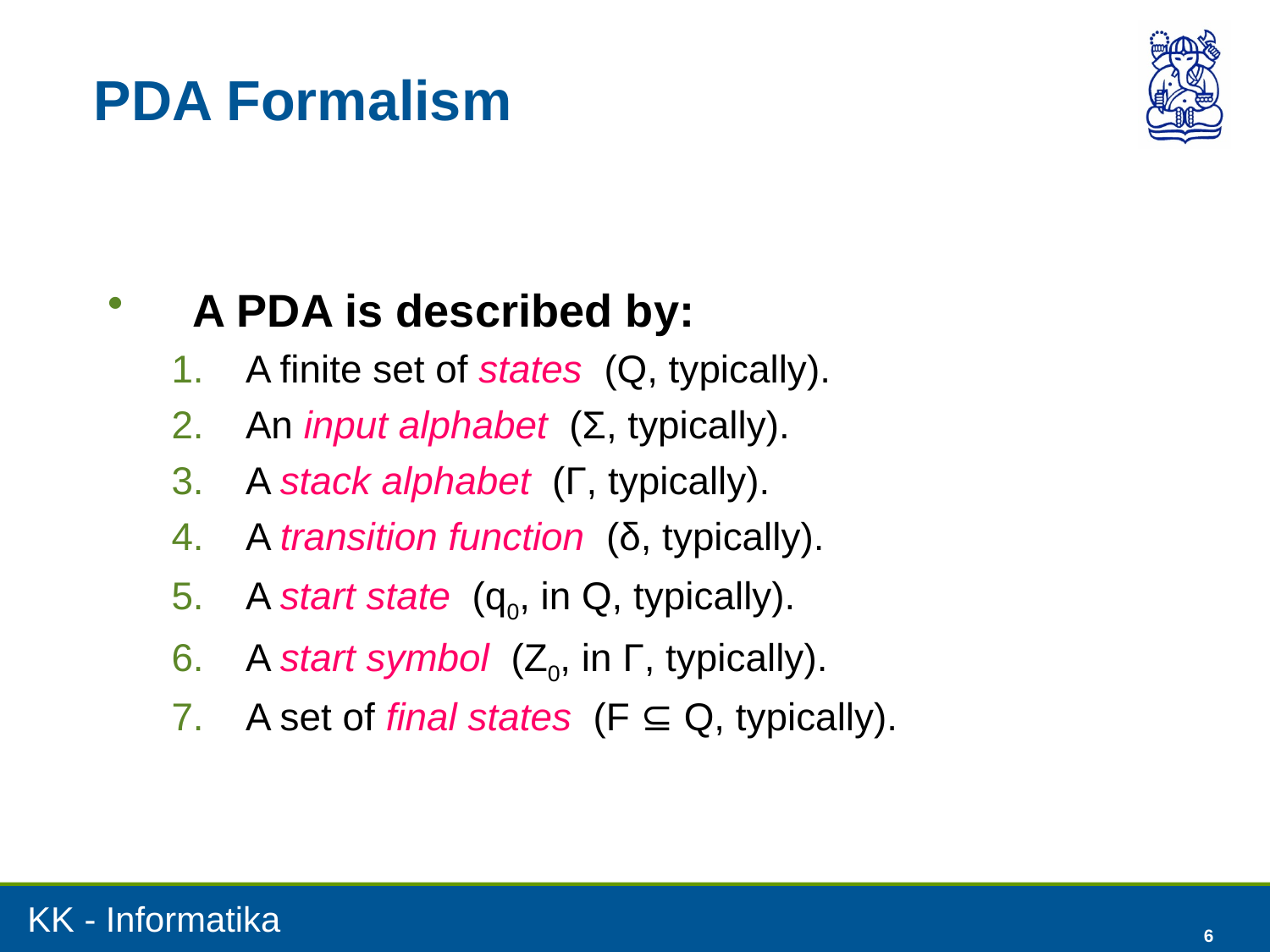

6
# PDA Formalism
A PDA is described by:
A finite set of states  (Q, typically).
An input alphabet  (Σ, typically).
A stack alphabet  (Γ, typically).
A transition function  (δ, typically).
A start state  (q0, in Q, typically).
A start symbol  (Z0, in Γ, typically).
A set of final states  (F ⊆ Q, typically).